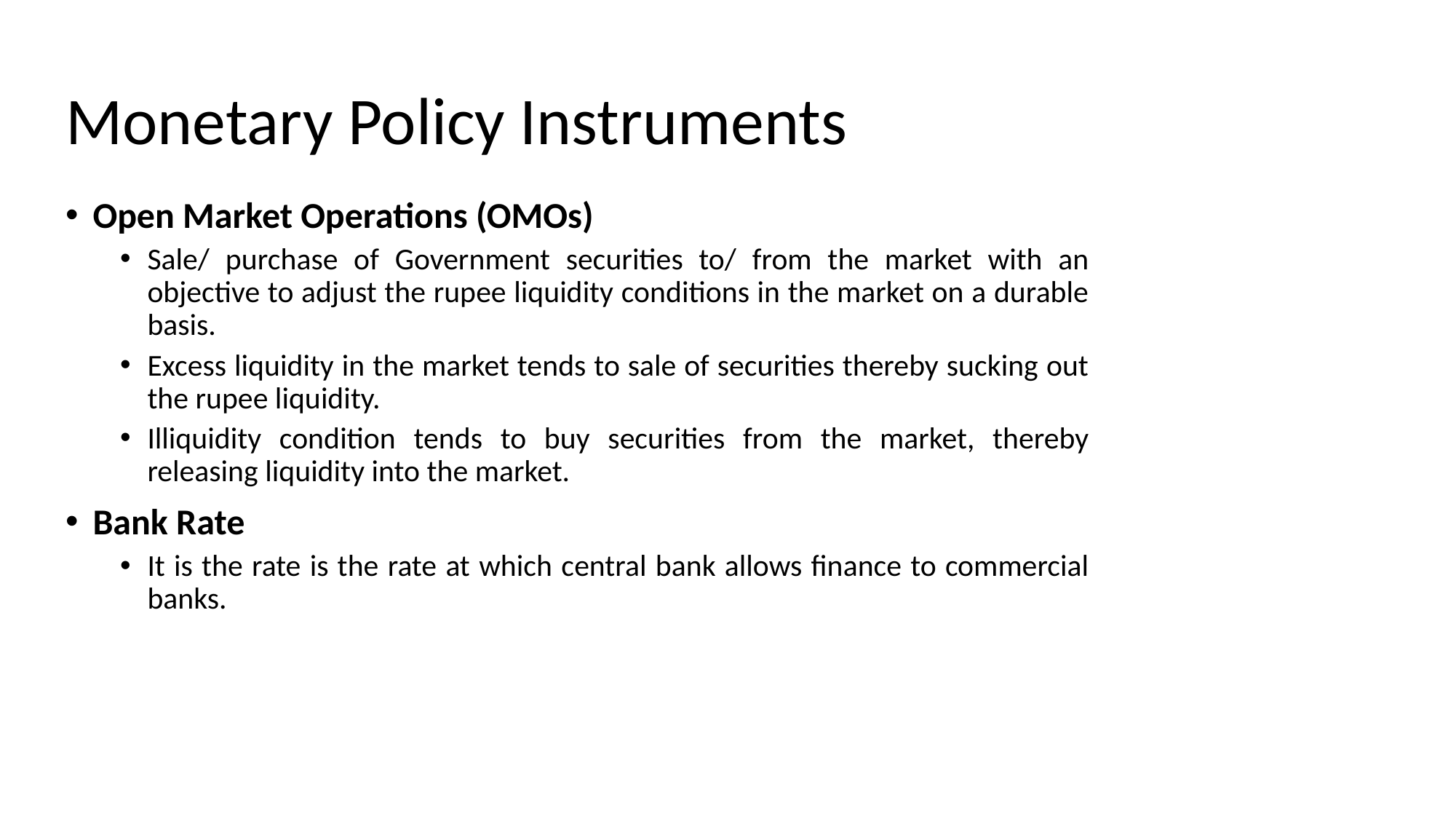

# Monetary Policy Instruments
Open Market Operations (OMOs)
Sale/ purchase of Government securities to/ from the market with an objective to adjust the rupee liquidity conditions in the market on a durable basis.
Excess liquidity in the market tends to sale of securities thereby sucking out the rupee liquidity.
Illiquidity condition tends to buy securities from the market, thereby releasing liquidity into the market.
Bank Rate
It is the rate is the rate at which central bank allows finance to commercial banks.